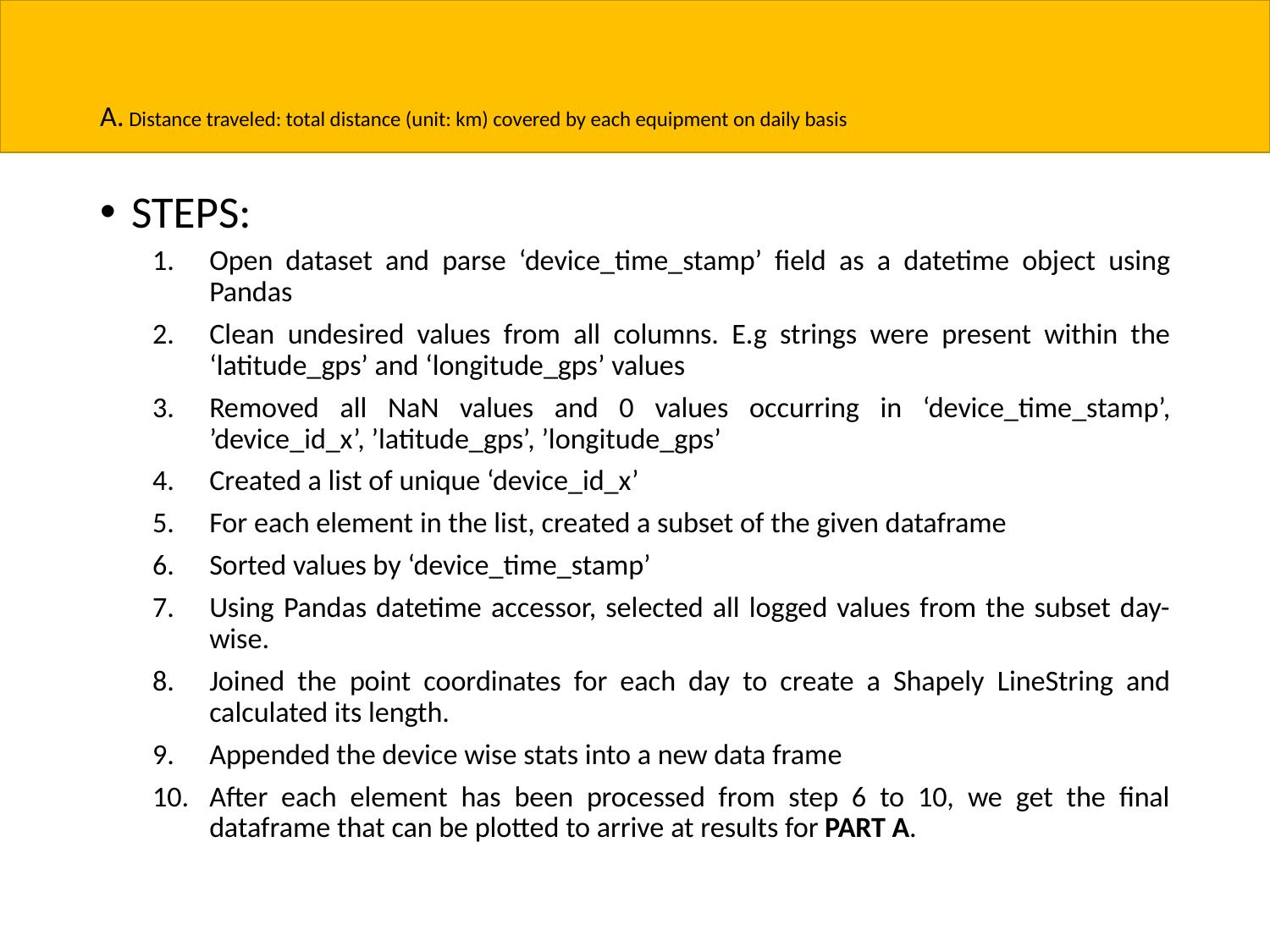

# A. Distance traveled: total distance (unit: km) covered by each equipment on daily basis
STEPS:
Open dataset and parse ‘device_time_stamp’ field as a datetime object using Pandas
Clean undesired values from all columns. E.g strings were present within the ‘latitude_gps’ and ‘longitude_gps’ values
Removed all NaN values and 0 values occurring in ‘device_time_stamp’, ’device_id_x’, ’latitude_gps’, ’longitude_gps’
Created a list of unique ‘device_id_x’
For each element in the list, created a subset of the given dataframe
Sorted values by ‘device_time_stamp’
Using Pandas datetime accessor, selected all logged values from the subset day-wise.
Joined the point coordinates for each day to create a Shapely LineString and calculated its length.
Appended the device wise stats into a new data frame
After each element has been processed from step 6 to 10, we get the final dataframe that can be plotted to arrive at results for PART A.